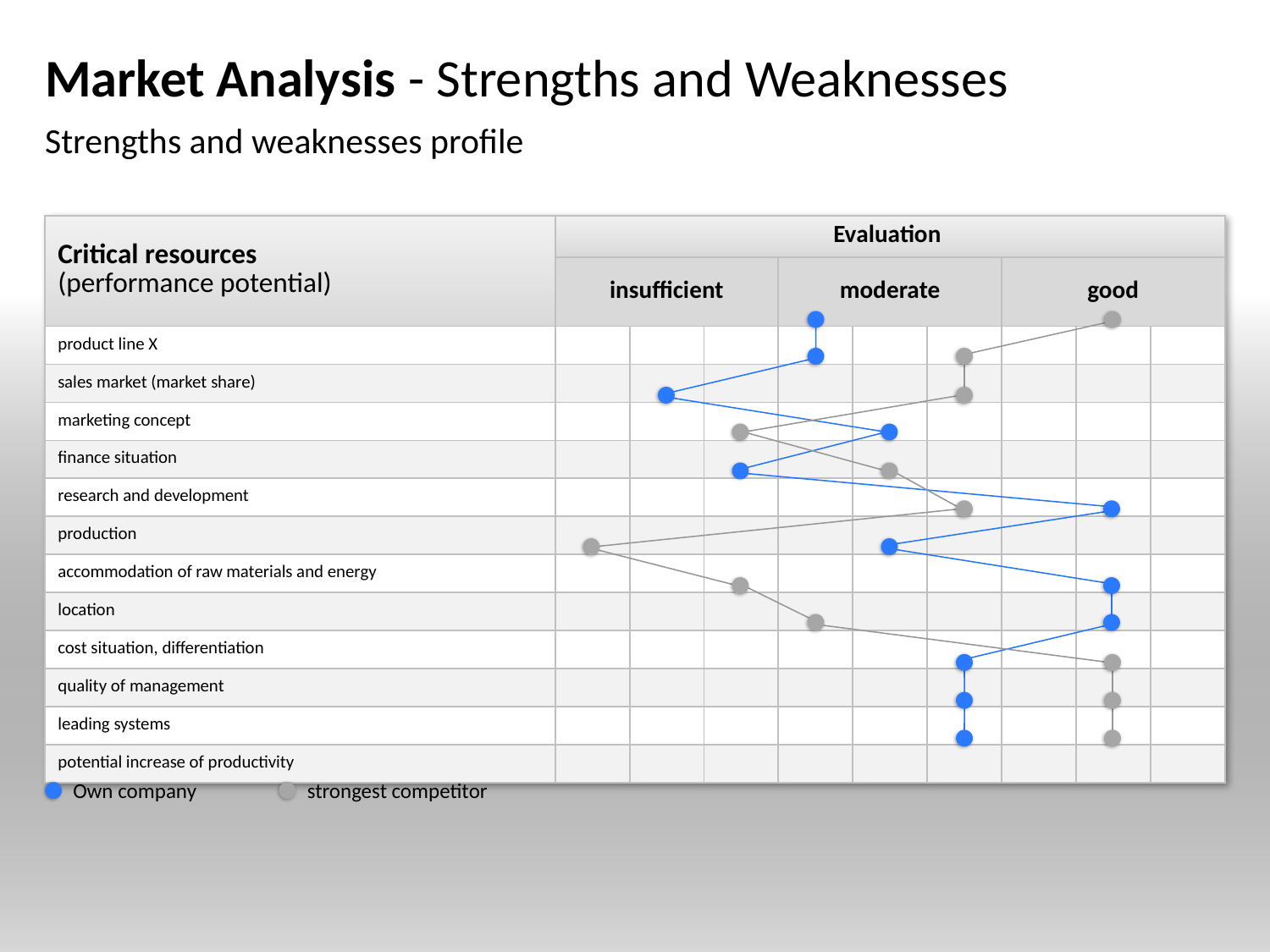

# Market Analysis - Strengths and Weaknesses
Strengths and weaknesses profile
| Critical resources (performance potential) | Evaluation |  |  |  |  |  |  |  |  |
| --- | --- | --- | --- | --- | --- | --- | --- | --- | --- |
|  | insufficient |  |  | moderate |  |  | good |  |  |
| product line X |  |  |  |  |  |  |  |  |  |
| sales market (market share) |  |  |  |  |  |  |  |  |  |
| marketing concept |  |  |  |  |  |  |  |  |  |
| finance situation |  |  |  |  |  |  |  |  |  |
| research and development |  |  |  |  |  |  |  |  |  |
| production |  |  |  |  |  |  |  |  |  |
| accommodation of raw materials and energy |  |  |  |  |  |  |  |  |  |
| location |  |  |  |  |  |  |  |  |  |
| cost situation, differentiation |  |  |  |  |  |  |  |  |  |
| quality of management |  |  |  |  |  |  |  |  |  |
| leading systems |  |  |  |  |  |  |  |  |  |
| potential increase of productivity |  |  |  |  |  |  |  |  |  |

Own company
strongest competitor